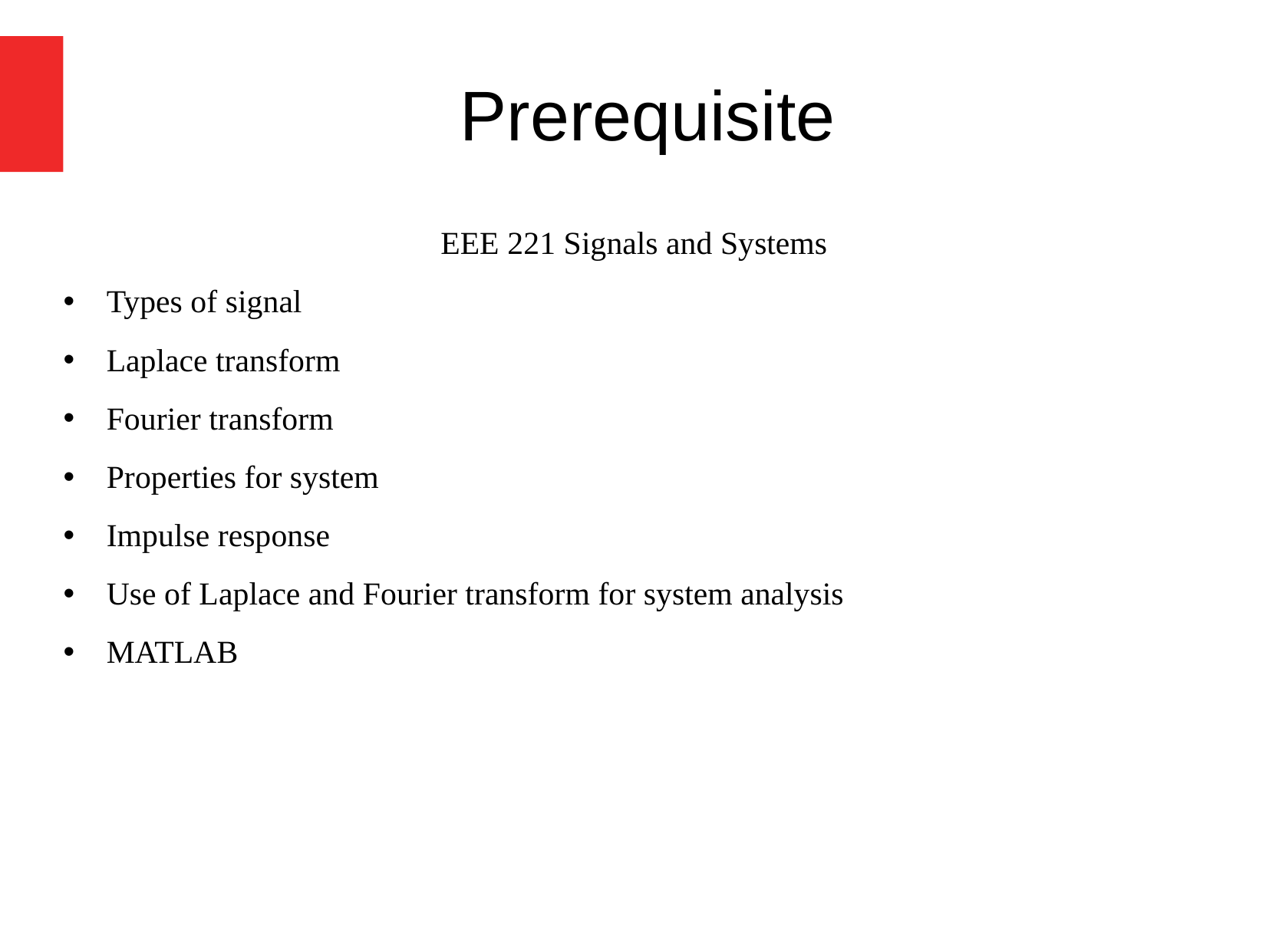

# Prerequisite
EEE 221 Signals and Systems
Types of signal
Laplace transform
Fourier transform
Properties for system
Impulse response
Use of Laplace and Fourier transform for system analysis
MATLAB